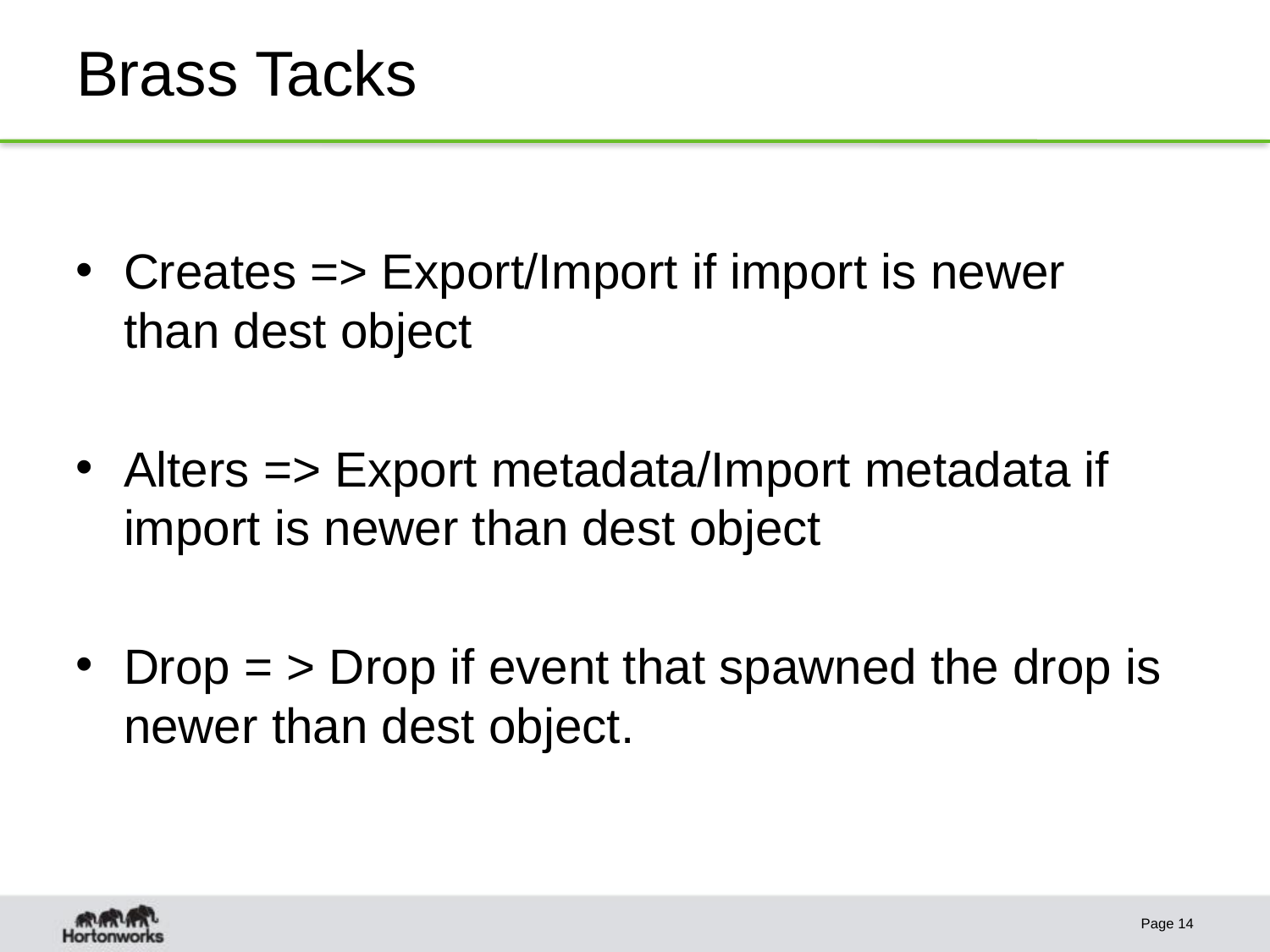

# Brass Tacks

Creates => Export/Import if import is newer than dest object

Alters => Export metadata/Import metadata if import is newer than dest object

Drop = > Drop if event that spawned the drop is newer than dest object.
Page 14